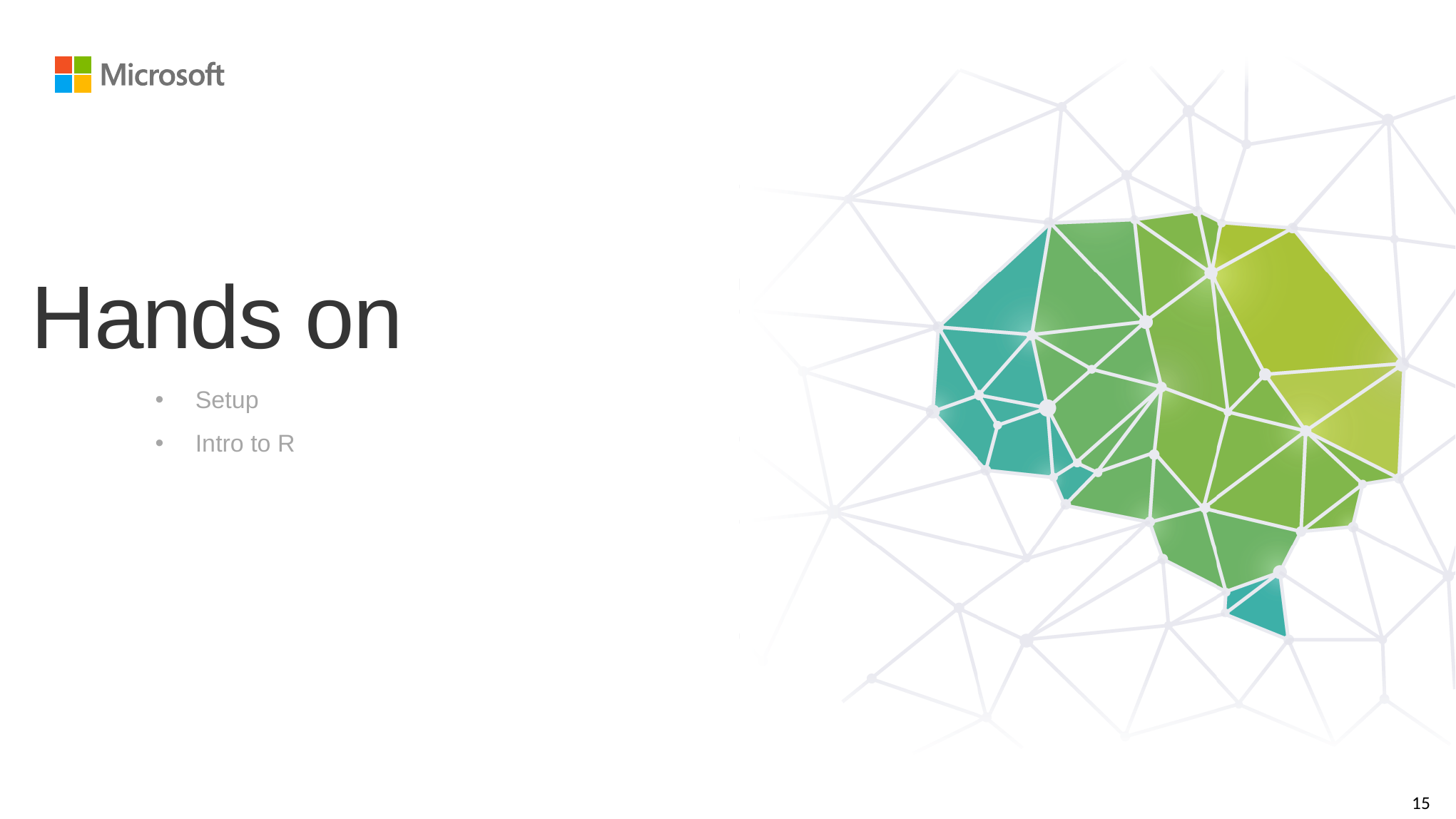

# Hands on
Setup
Intro to R

15